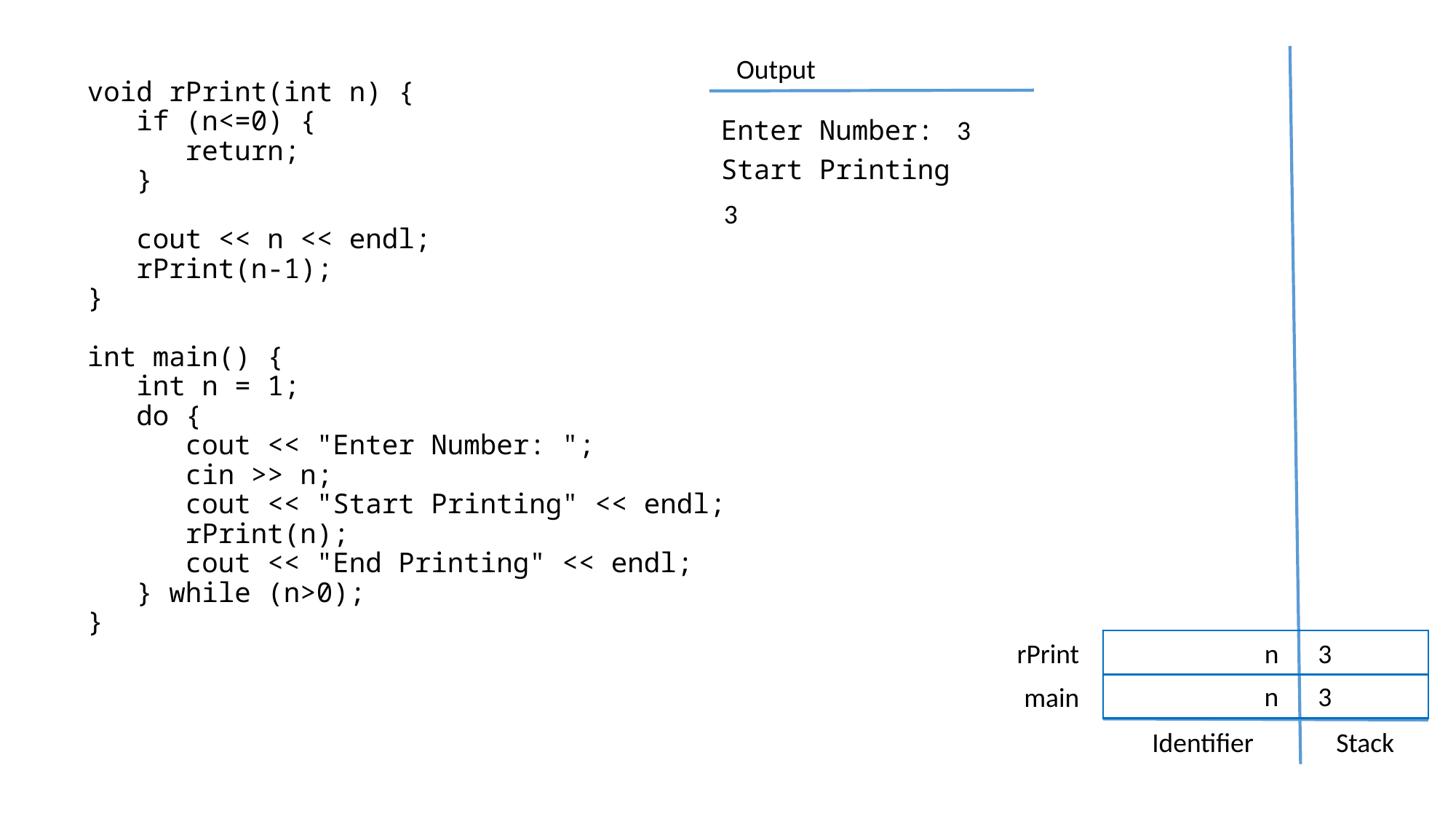

Output
void rPrint(int n) {
   if (n<=0) {
      return;
   }

   cout << n << endl;
   rPrint(n-1);
}

int main() {
   int n = 1;
   do {
      cout << "Enter Number: ";
      cin >> n;
      cout << "Start Printing" << endl;
      rPrint(n);
      cout << "End Printing" << endl;
   } while (n>0);
}
Enter Number:
3
Start Printing
3
rPrint

n
3

n
3
main
Identifier
Stack